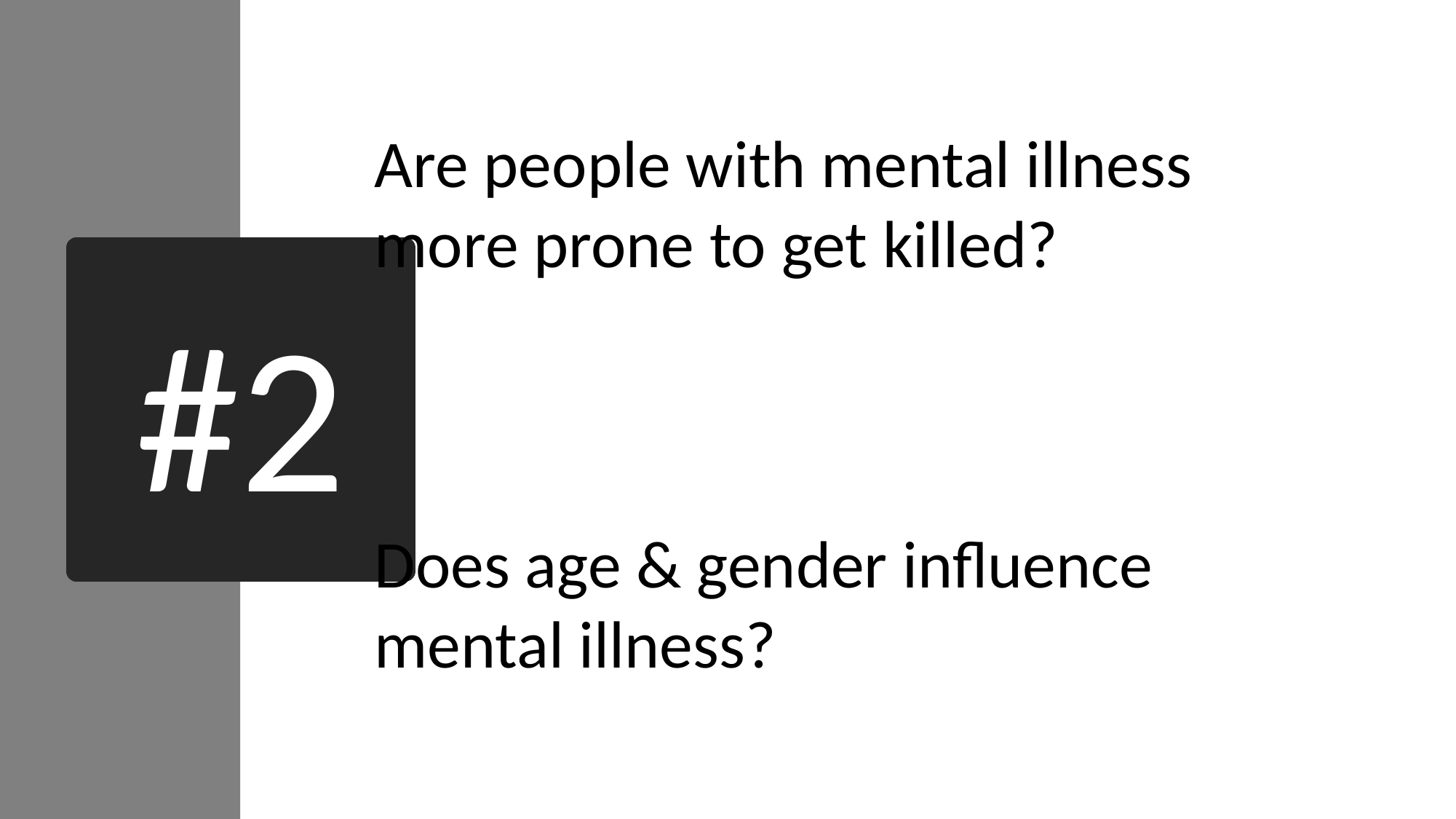

Are people with mental illness more prone to get killed?

Does age & gender influence mental illness?
# #2